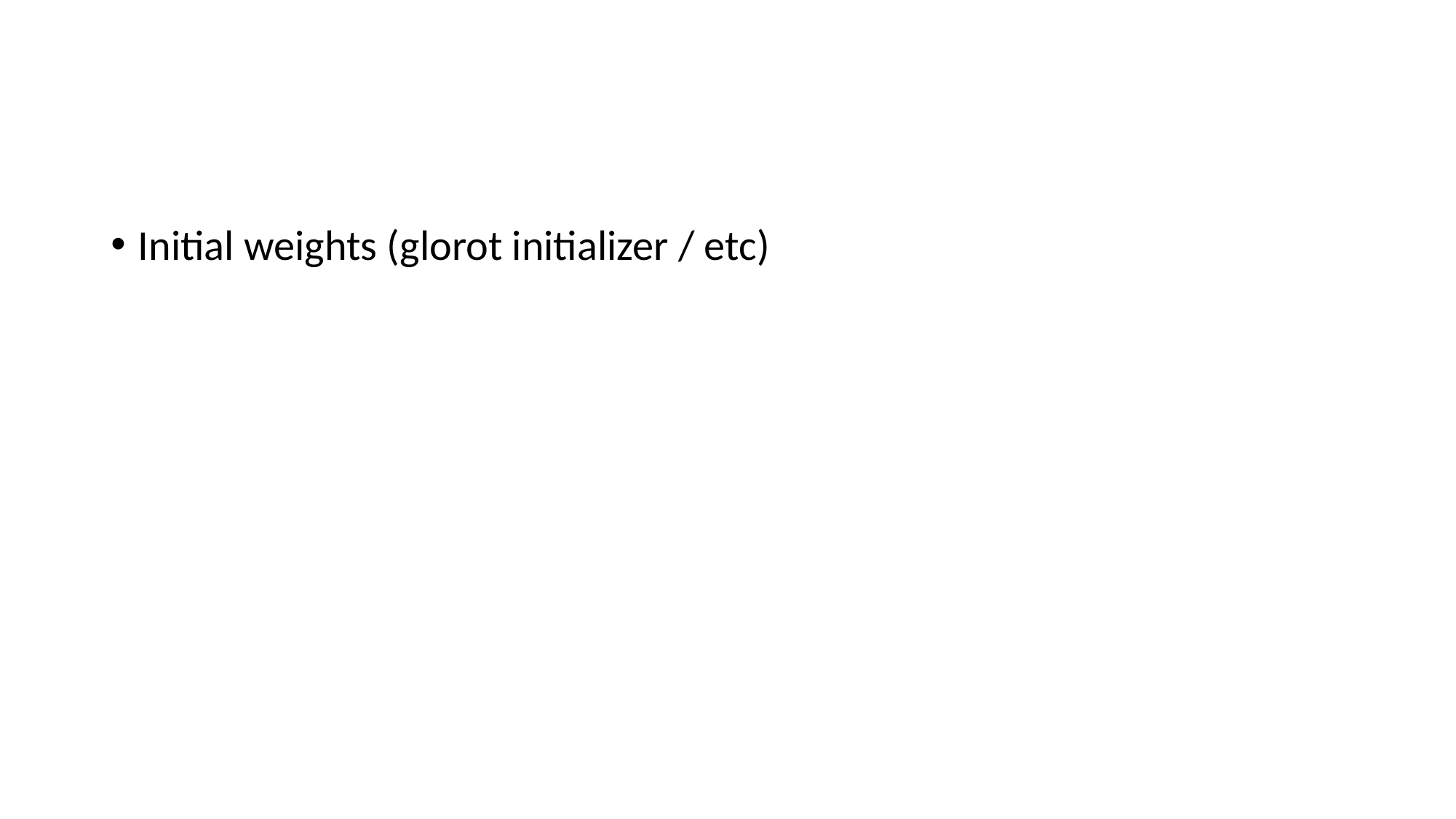

#
Initial weights (glorot initializer / etc)